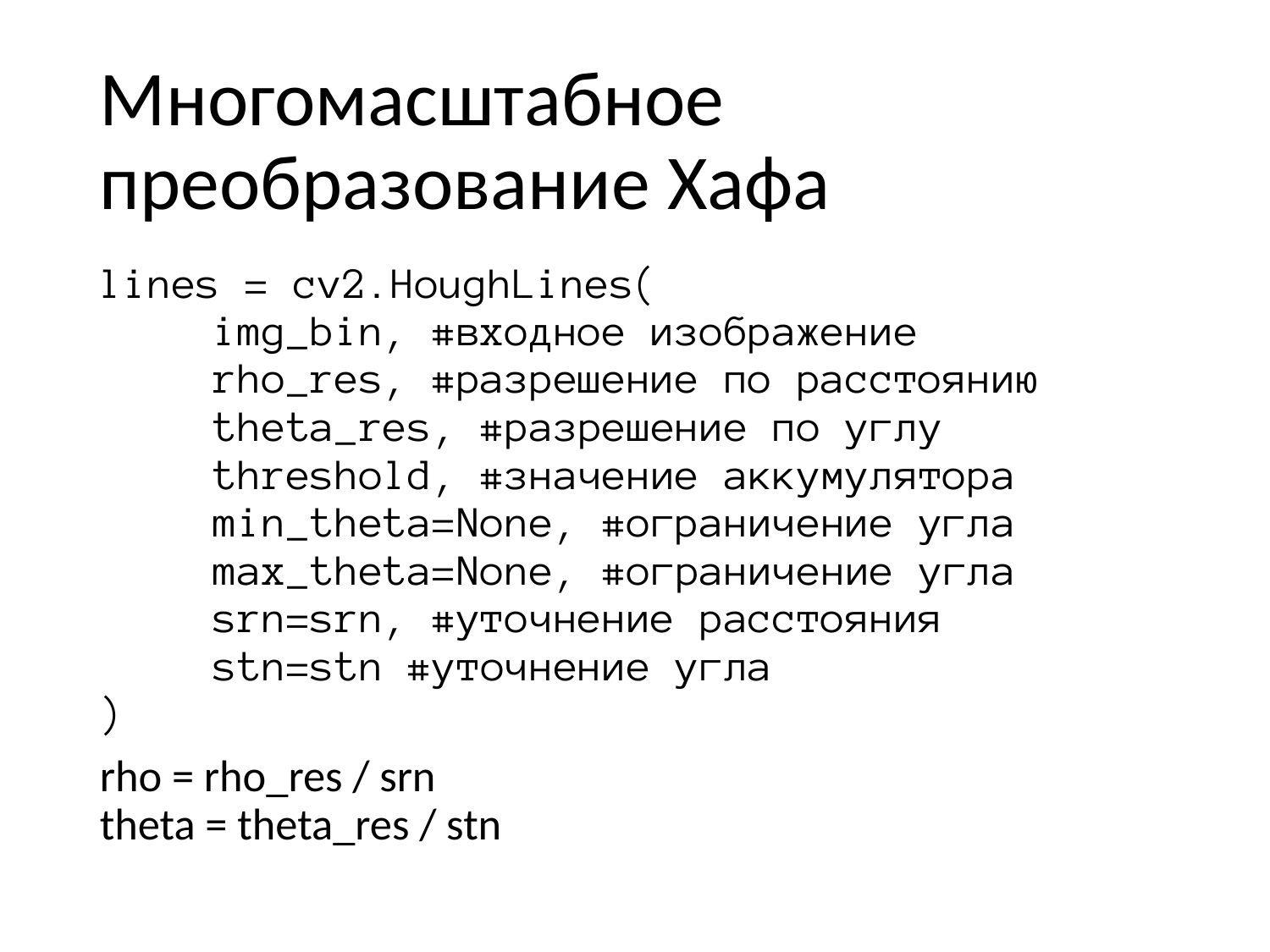

Многомасштабное преобразование Хафа
lines = cv2.HoughLines(
	img_bin, #входное изображение
	rho_res, #разрешение по расстоянию
	theta_res, #разрешение по углу
	threshold, #значение аккумулятора
	min_theta=None, #ограничение угла
	max_theta=None, #ограничение угла
	srn=srn, #уточнение расстояния
	stn=stn #уточнение угла
)
rho = rho_res / srn
theta = theta_res / stn